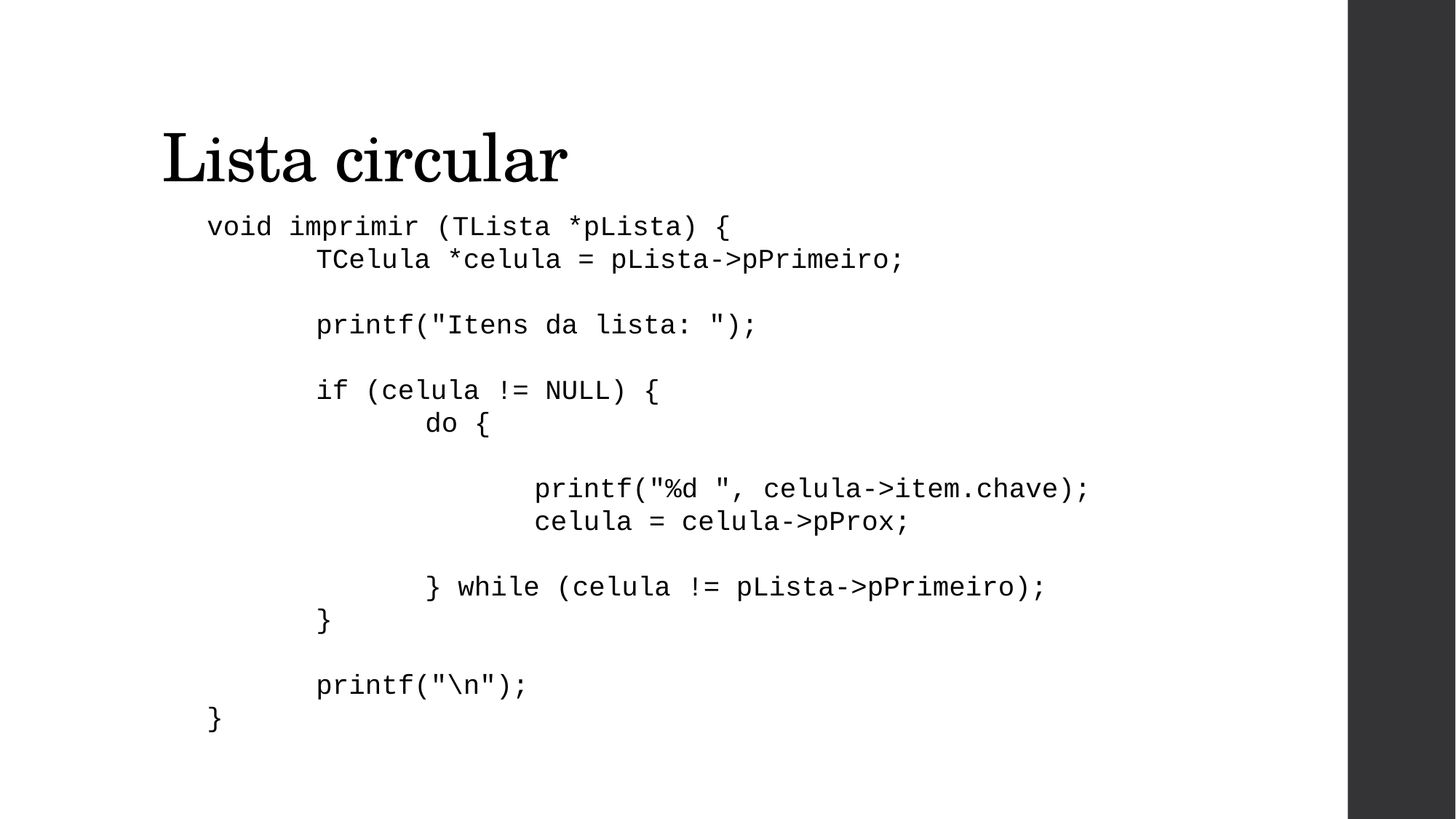

# Lista circular
void imprimir (TLista *pLista) {
	TCelula *celula = pLista->pPrimeiro;

	printf("Itens da lista: ");

	if (celula != NULL) {
		do {

			printf("%d ", celula->item.chave);
			celula = celula->pProx;

		} while (celula != pLista->pPrimeiro);
	}

	printf("\n");
}